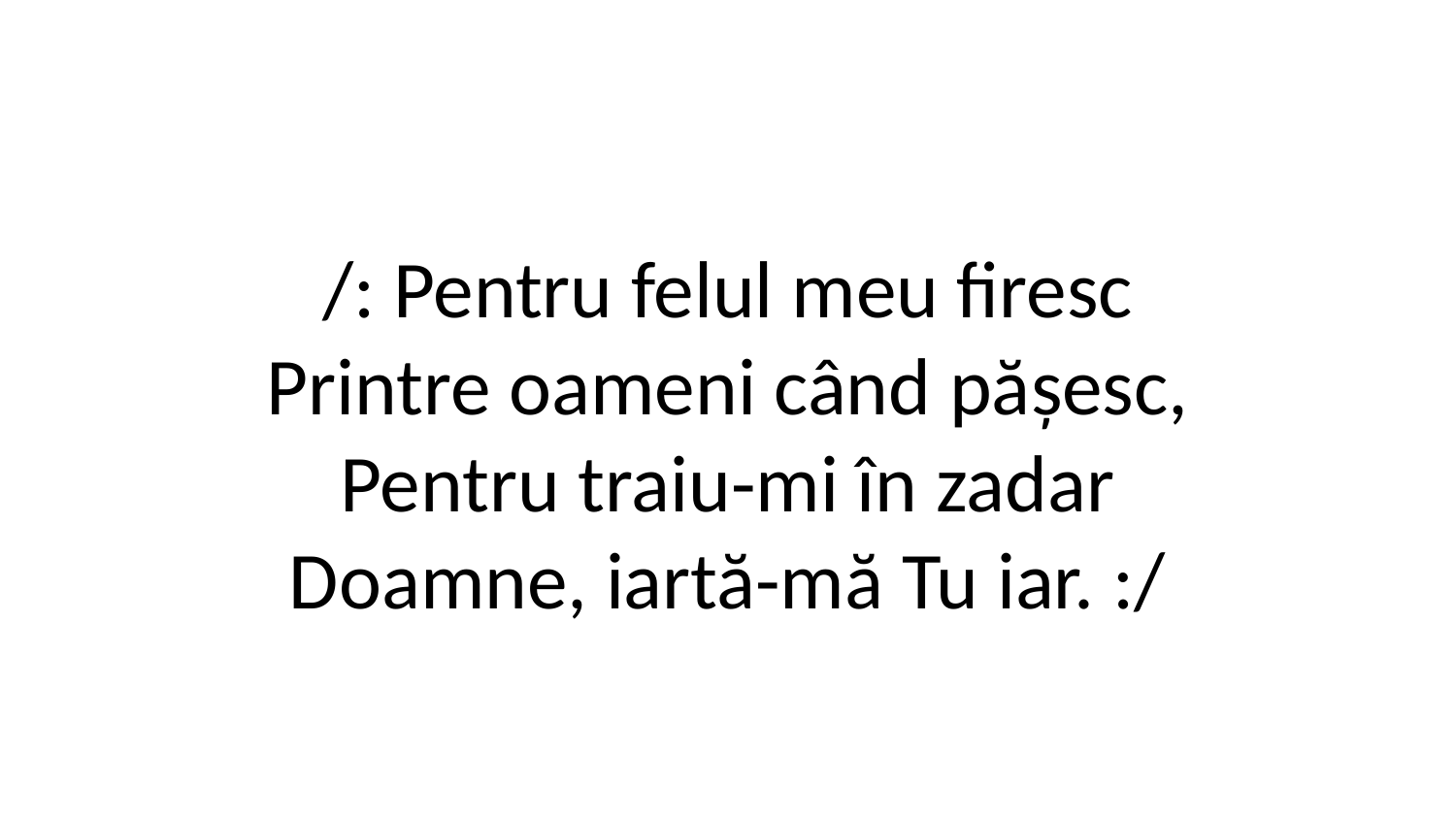

/: Pentru felul meu firesc
Printre oameni când pășesc,
Pentru traiu-mi în zadar
Doamne, iartă-mă Tu iar. :/